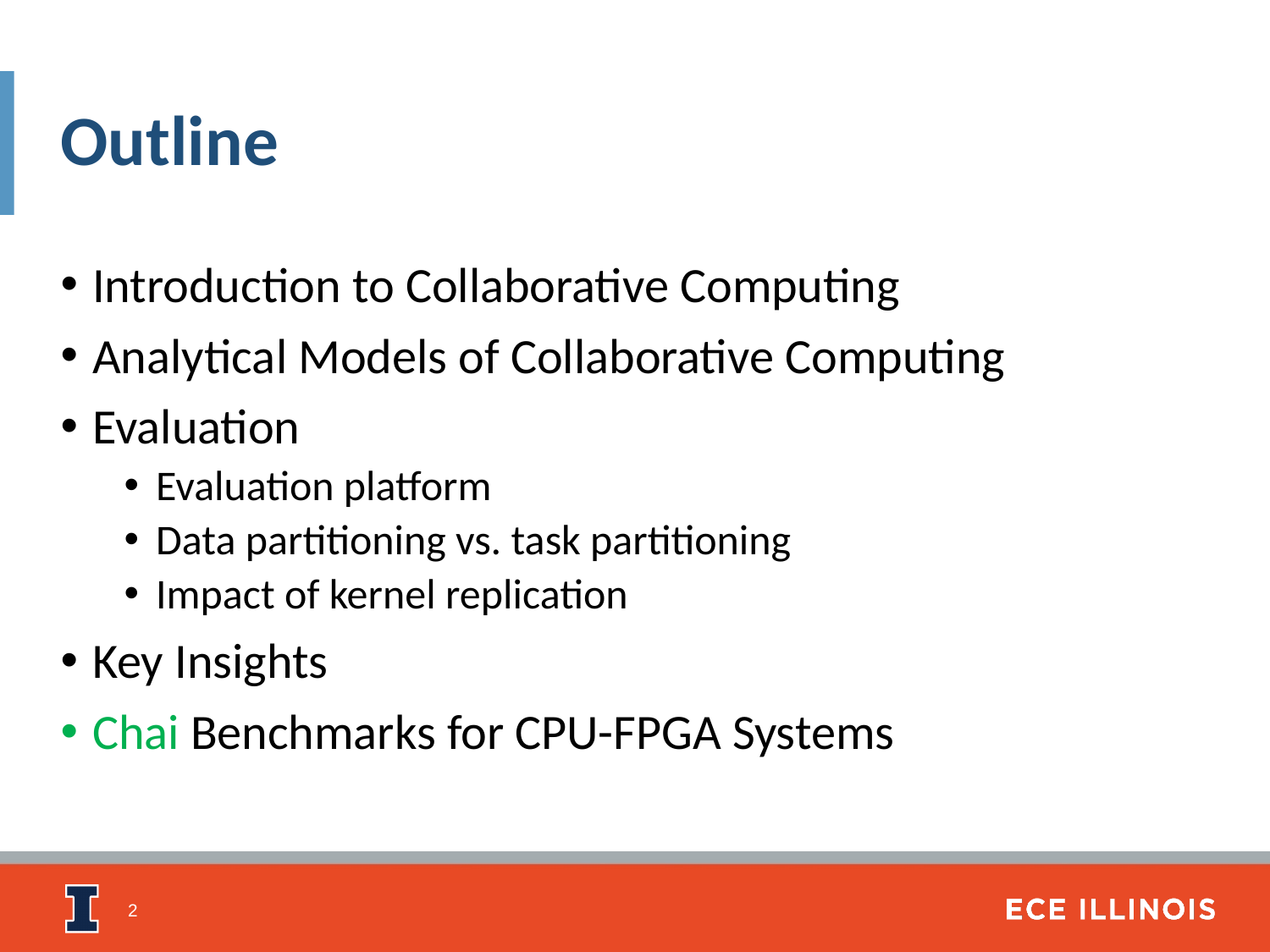

# Outline
Introduction to Collaborative Computing
Analytical Models of Collaborative Computing
Evaluation
Evaluation platform
Data partitioning vs. task partitioning
Impact of kernel replication
Key Insights
Chai Benchmarks for CPU-FPGA Systems